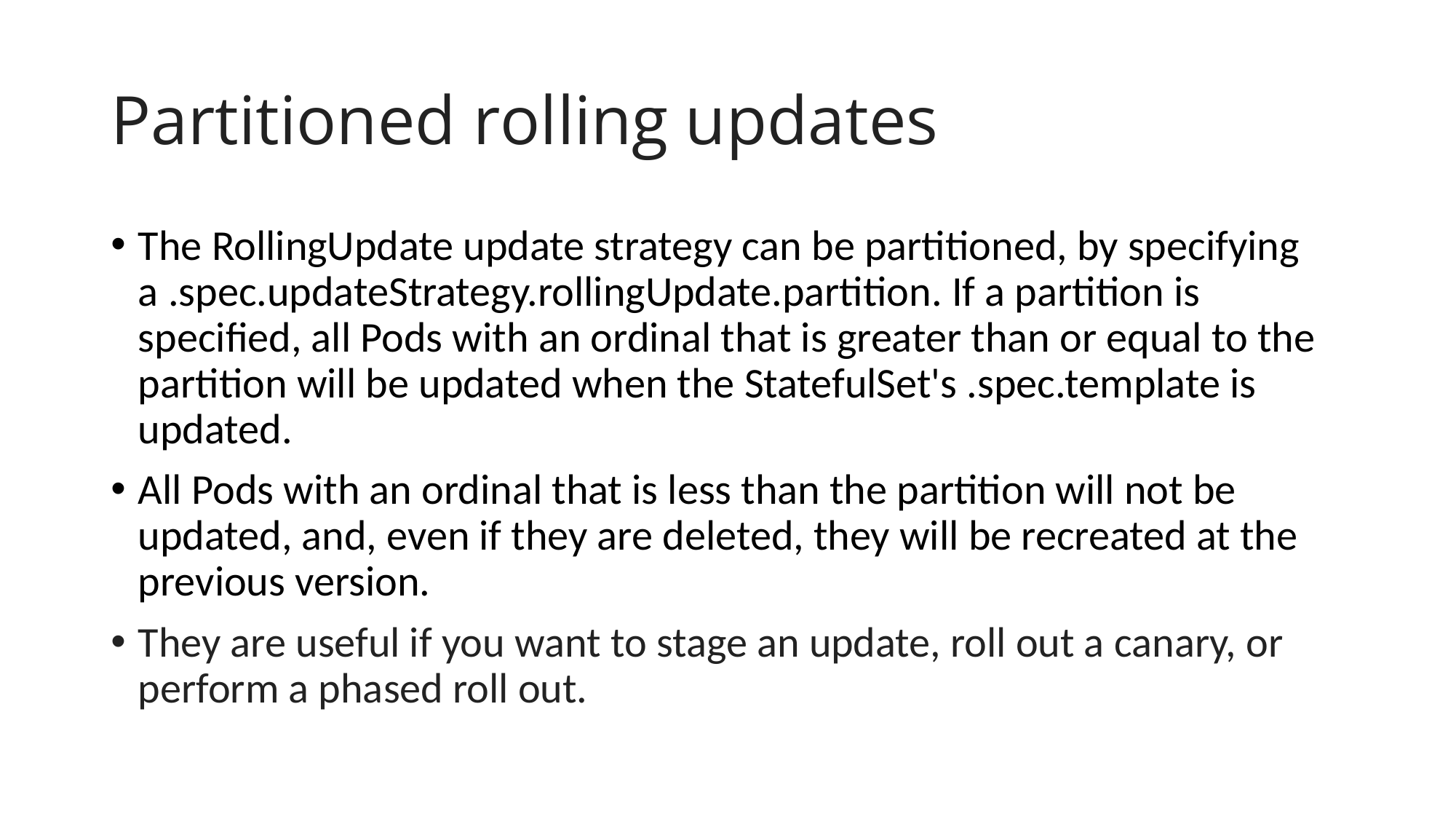

# Partitioned rolling updates
The RollingUpdate update strategy can be partitioned, by specifying a .spec.updateStrategy.rollingUpdate.partition. If a partition is specified, all Pods with an ordinal that is greater than or equal to the partition will be updated when the StatefulSet's .spec.template is updated.
All Pods with an ordinal that is less than the partition will not be updated, and, even if they are deleted, they will be recreated at the previous version.
They are useful if you want to stage an update, roll out a canary, or perform a phased roll out.